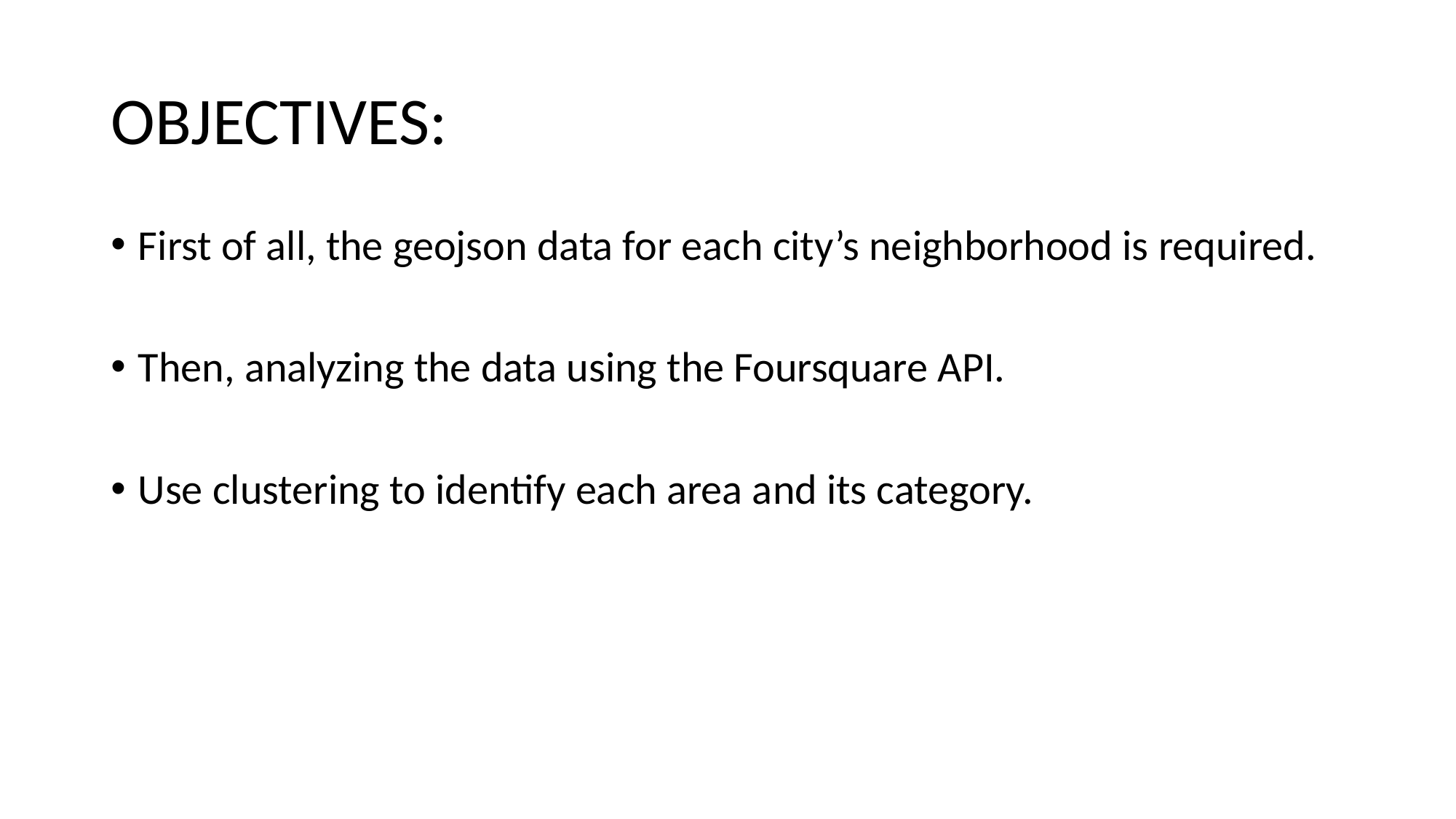

# OBJECTIVES:
First of all, the geojson data for each city’s neighborhood is required.

Then, analyzing the data using the Foursquare API.

Use clustering to identify each area and its category.